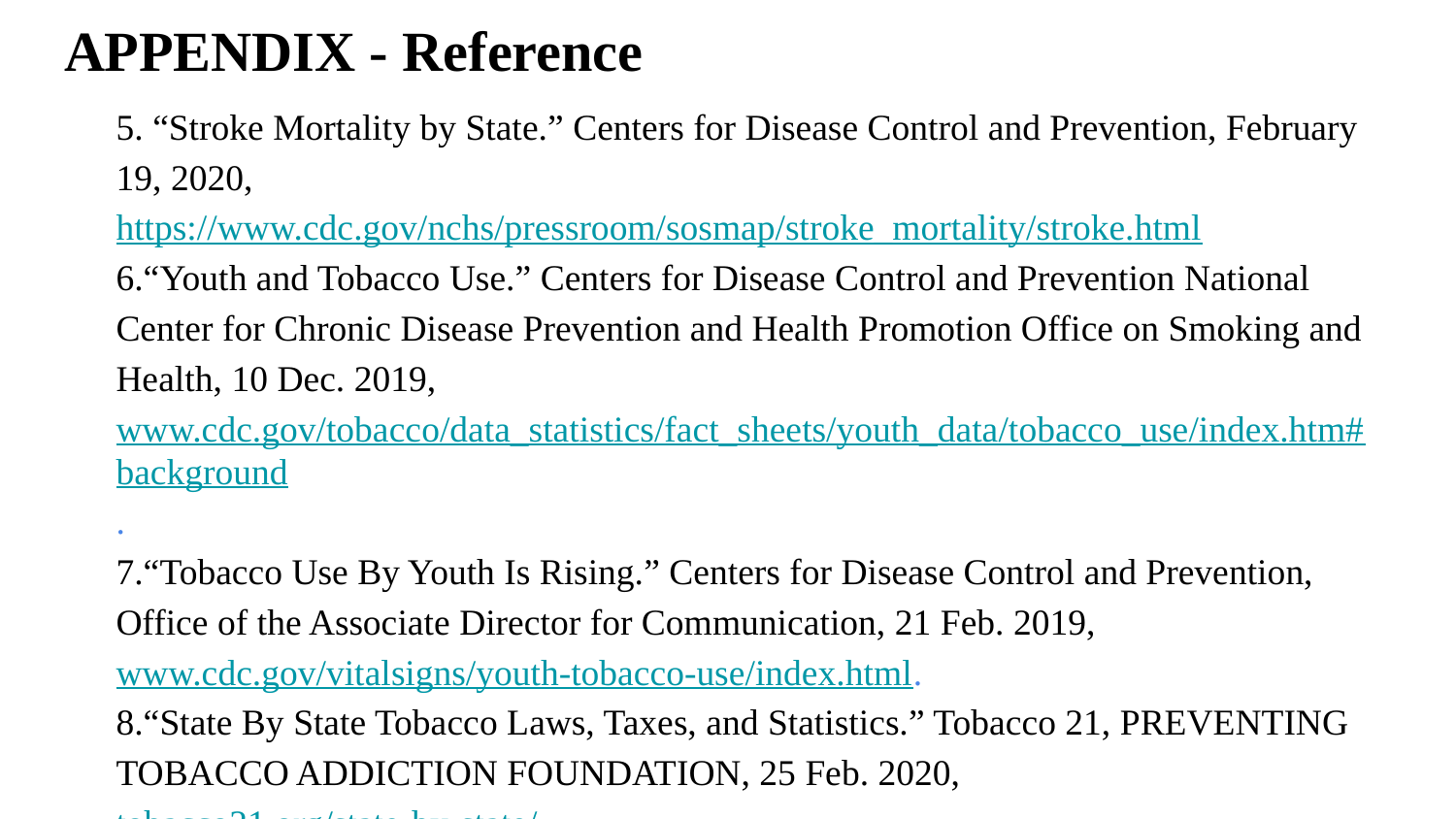

# APPENDIX - Reference
5. “Stroke Mortality by State.” Centers for Disease Control and Prevention, February 19, 2020,
https://www.cdc.gov/nchs/pressroom/sosmap/stroke_mortality/stroke.html
6.“Youth and Tobacco Use.” Centers for Disease Control and Prevention National Center for Chronic Disease Prevention and Health Promotion Office on Smoking and Health, 10 Dec. 2019, www.cdc.gov/tobacco/data_statistics/fact_sheets/youth_data/tobacco_use/index.htm#background.
7.“Tobacco Use By Youth Is Rising.” Centers for Disease Control and Prevention, Office of the Associate Director for Communication, 21 Feb. 2019, www.cdc.gov/vitalsigns/youth-tobacco-use/index.html.
8.“State By State Tobacco Laws, Taxes, and Statistics.” Tobacco 21, PREVENTING TOBACCO ADDICTION FOUNDATION, 25 Feb. 2020, tobacco21.org/state-by-state/.